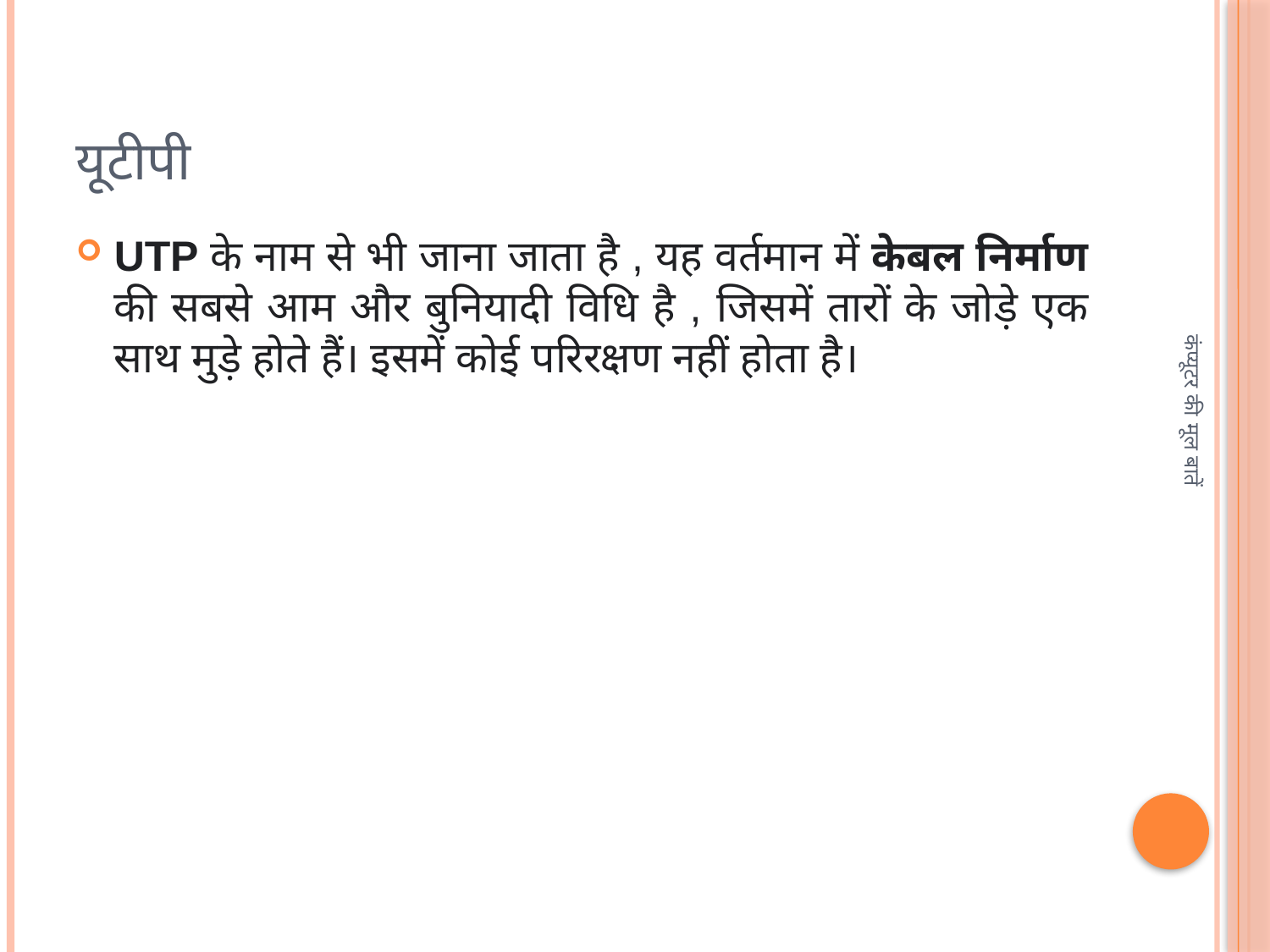

# यूटीपी
UTP के नाम से भी जाना जाता है , यह वर्तमान में केबल निर्माण की सबसे आम और बुनियादी विधि है , जिसमें तारों के जोड़े एक साथ मुड़े होते हैं। इसमें कोई परिरक्षण नहीं होता है।
कंप्यूटर की मूल बातें
111